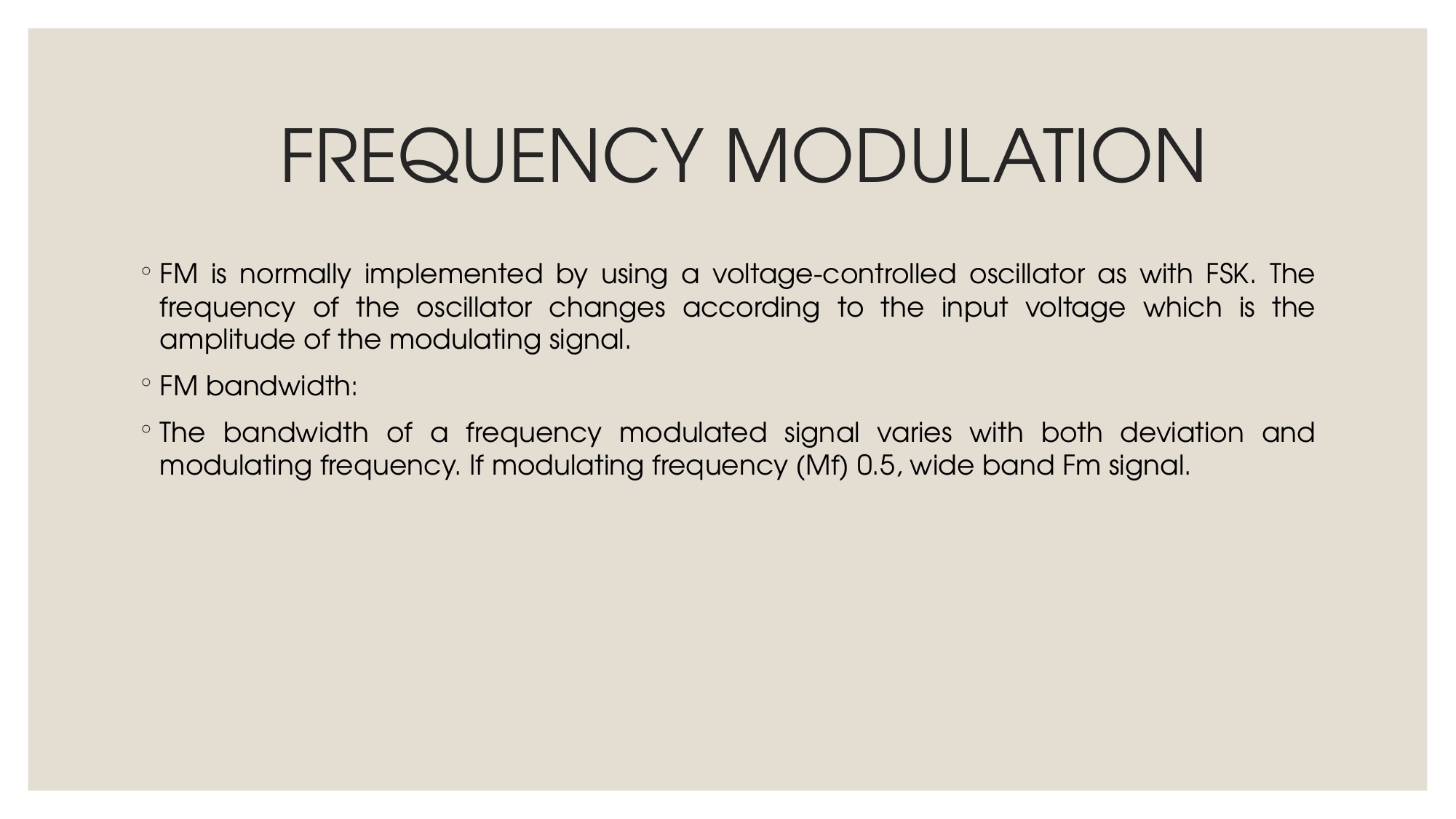

# FREQUENCY MODULATION
FM is normally implemented by using a voltage-controlled oscillator as with FSK. The frequency of the oscillator changes according to the input voltage which is the amplitude of the modulating signal.
FM bandwidth:
The bandwidth of a frequency modulated signal varies with both deviation and modulating frequency. If modulating frequency (Mf) 0.5, wide band Fm signal.